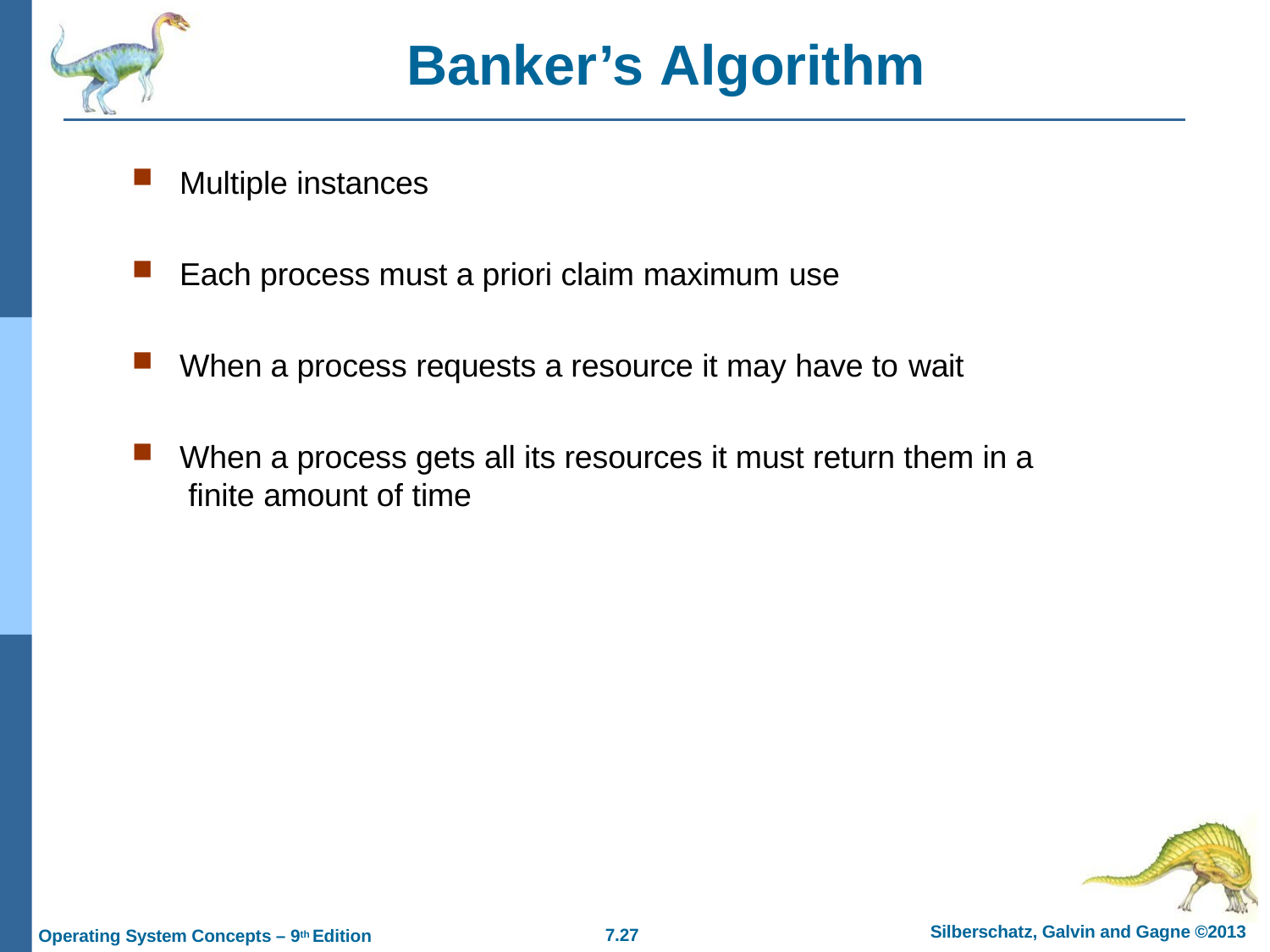

# Banker’s Algorithm
Multiple instances

Each process must a priori claim maximum use

When a process requests a resource it may have to wait

When a process gets all its resources it must return them in a  finite amount of time
Silberschatz, Galvin and Gagne ©2013
7.27
Operating System Concepts – 9th Edition